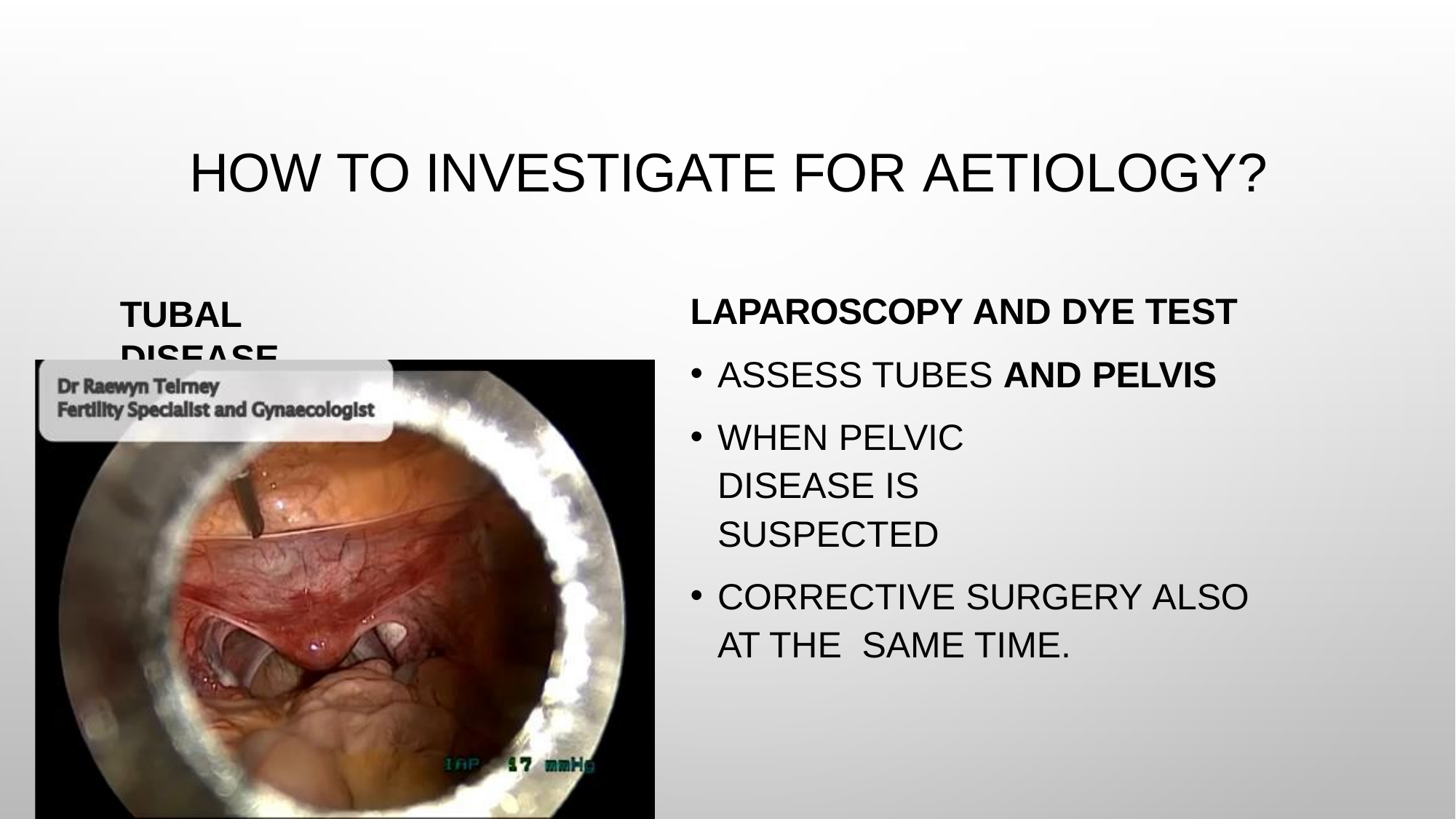

# HOW TO INVESTIGATE FOR AETIOLOGY?
LAPAROSCOPY AND DYE TEST
ASSESS TUBES AND PELVIS
WHEN PELVIC DISEASE IS  SUSPECTED
CORRECTIVE SURGERY ALSO AT THE  SAME TIME.
TUBAL DISEASE